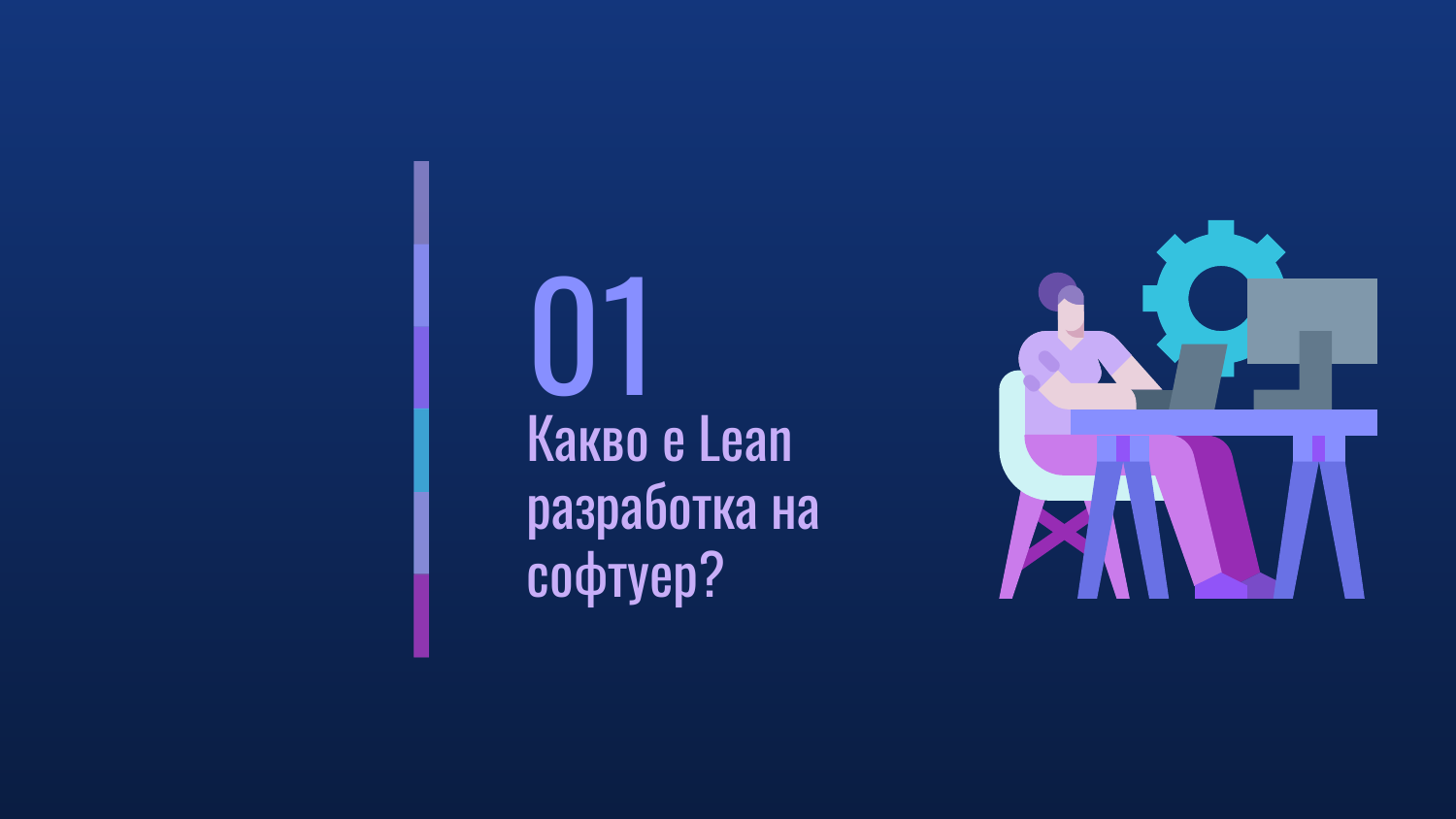

# 01
Какво е Lean разработка на софтуер?